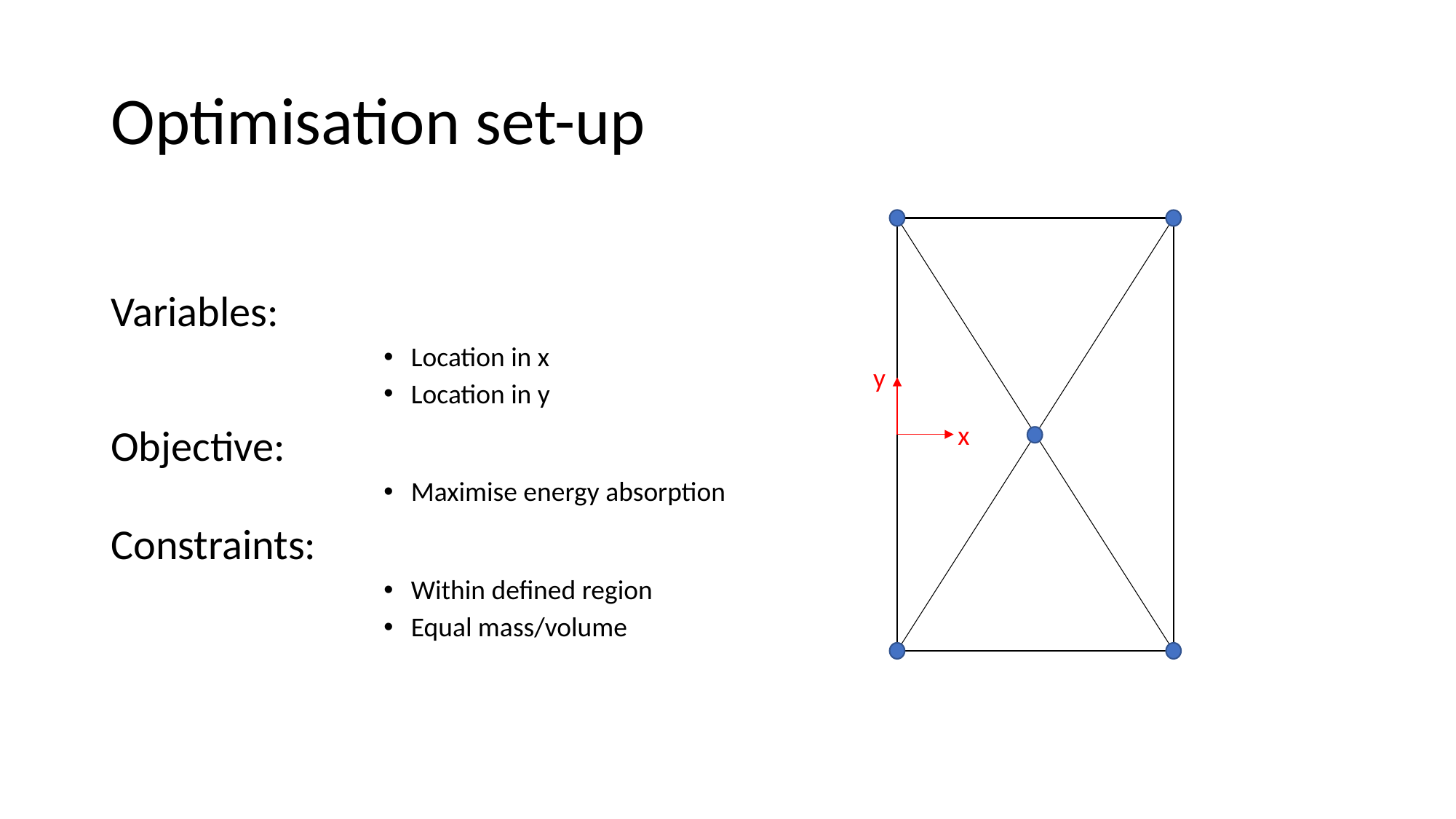

# Optimisation set-up

Variables:
Location in x
Location in y
Objective:
Maximise energy absorption
Constraints:
Within defined region
Equal mass/volume

y
x